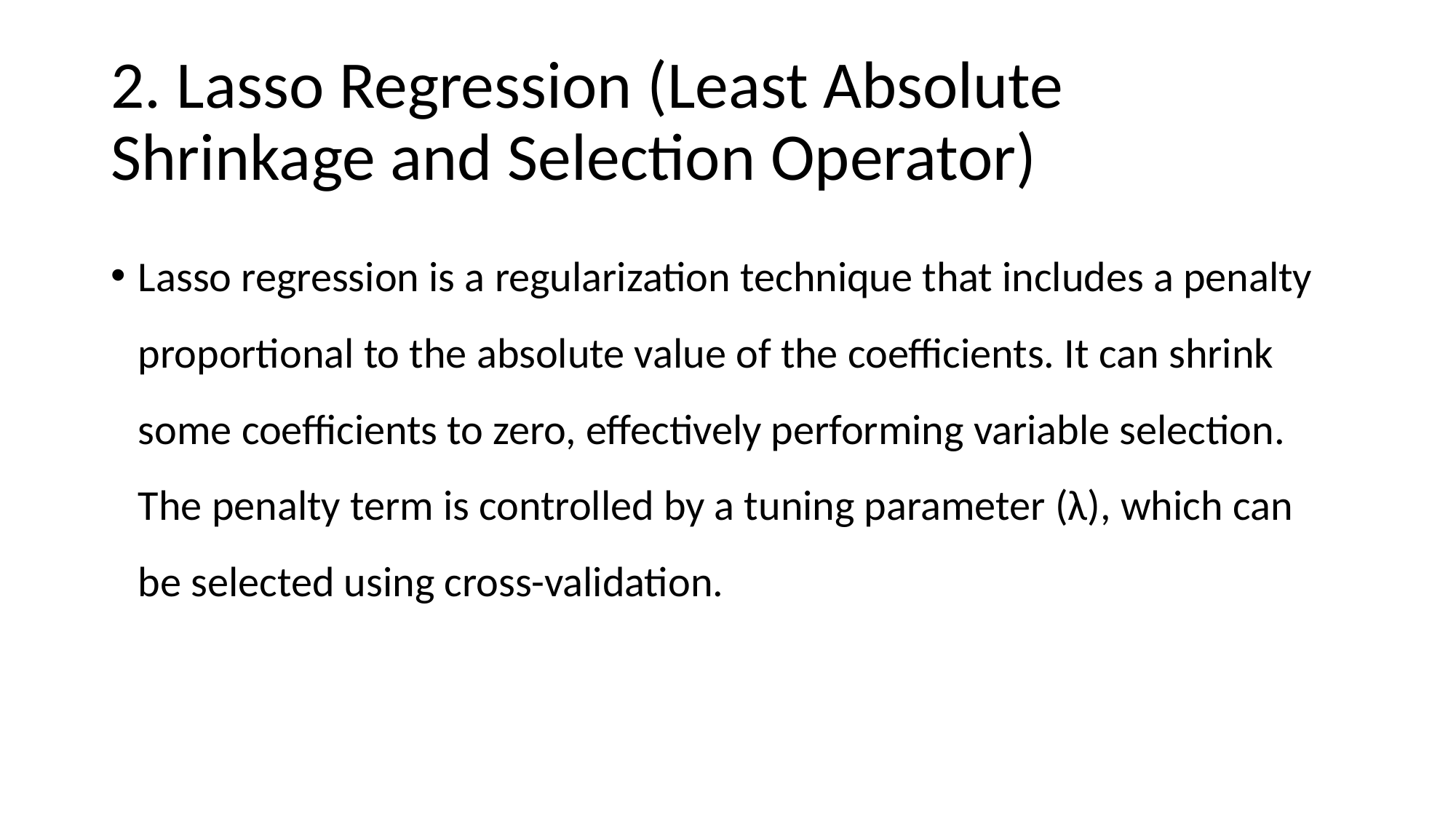

# 2. Lasso Regression (Least Absolute Shrinkage and Selection Operator)
Lasso regression is a regularization technique that includes a penalty proportional to the absolute value of the coefficients. It can shrink some coefficients to zero, effectively performing variable selection. The penalty term is controlled by a tuning parameter (λ), which can be selected using cross-validation.